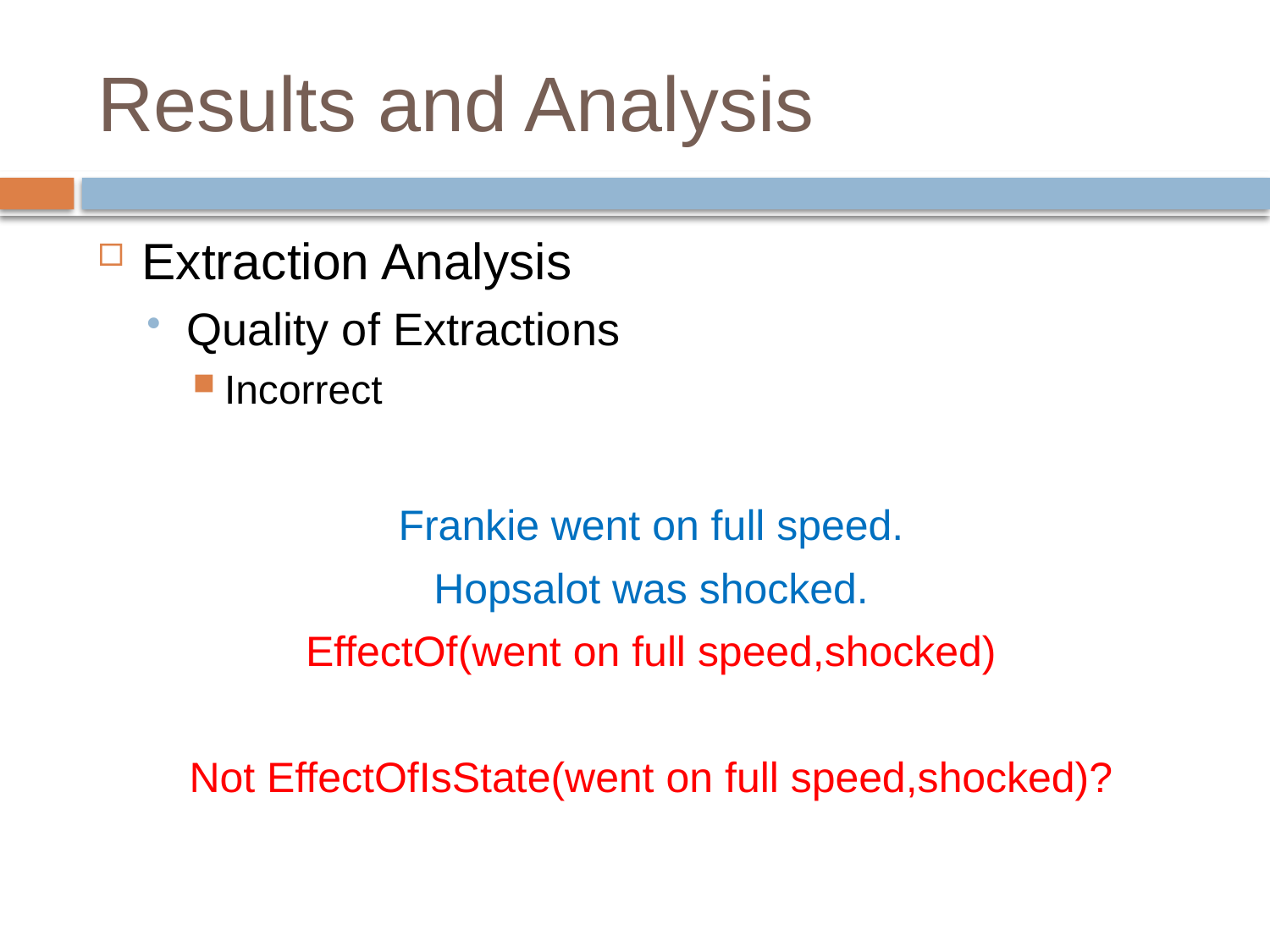

# Results and Analysis
Extraction Analysis
Quality of Extractions
Incorrect

Frankie went on full speed.
Hopsalot was shocked.
EffectOf(went on full speed,shocked)

Not EffectOfIsState(went on full speed,shocked)?